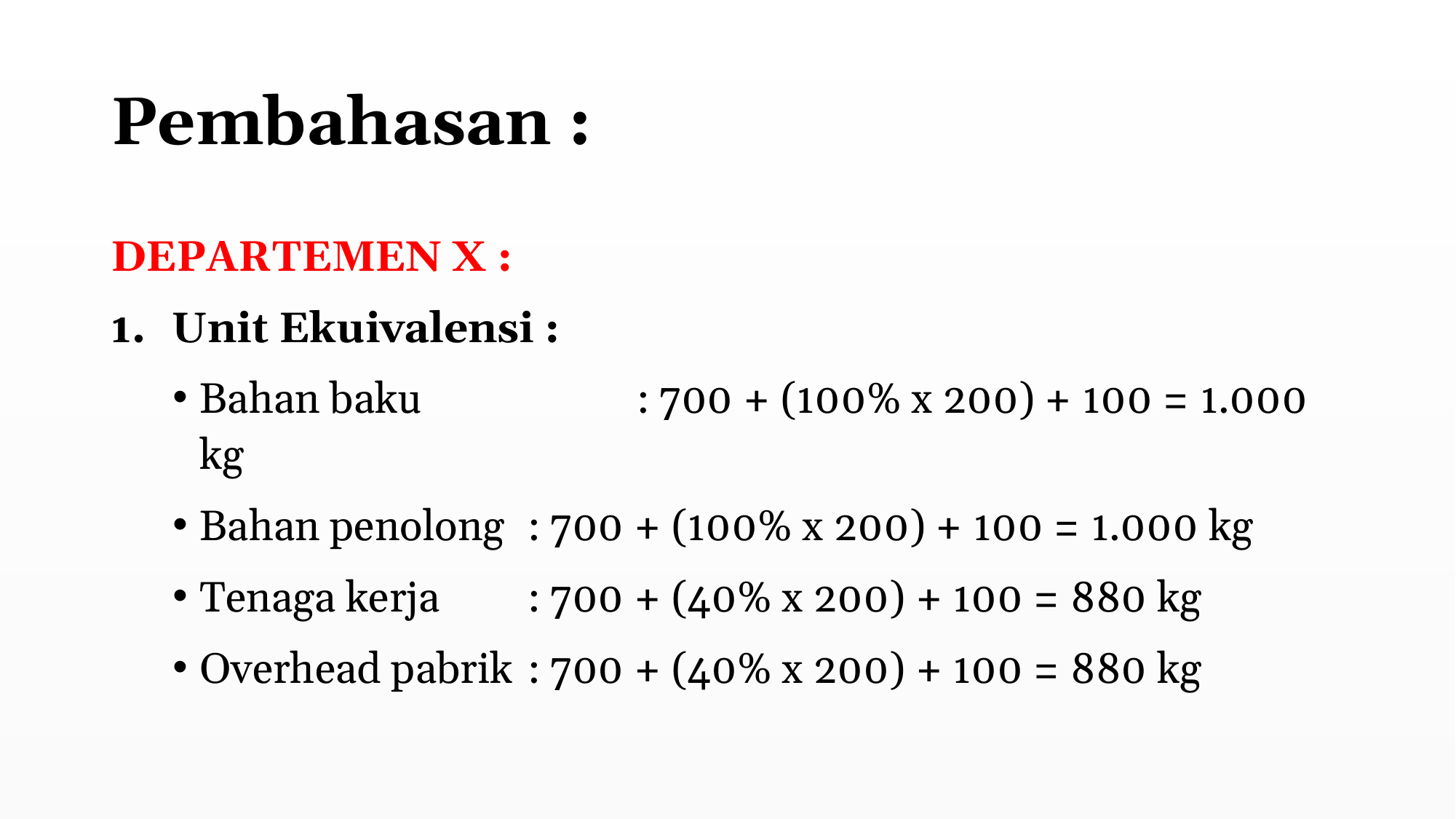

# Pembahasan :
DEPARTEMEN X :
Unit Ekuivalensi :
Bahan baku 		: 700 + (100% x 200) + 100 = 1.000 kg
Bahan penolong 	: 700 + (100% x 200) + 100 = 1.000 kg
Tenaga kerja 	: 700 + (40% x 200) + 100 = 880 kg
Overhead pabrik 	: 700 + (40% x 200) + 100 = 880 kg